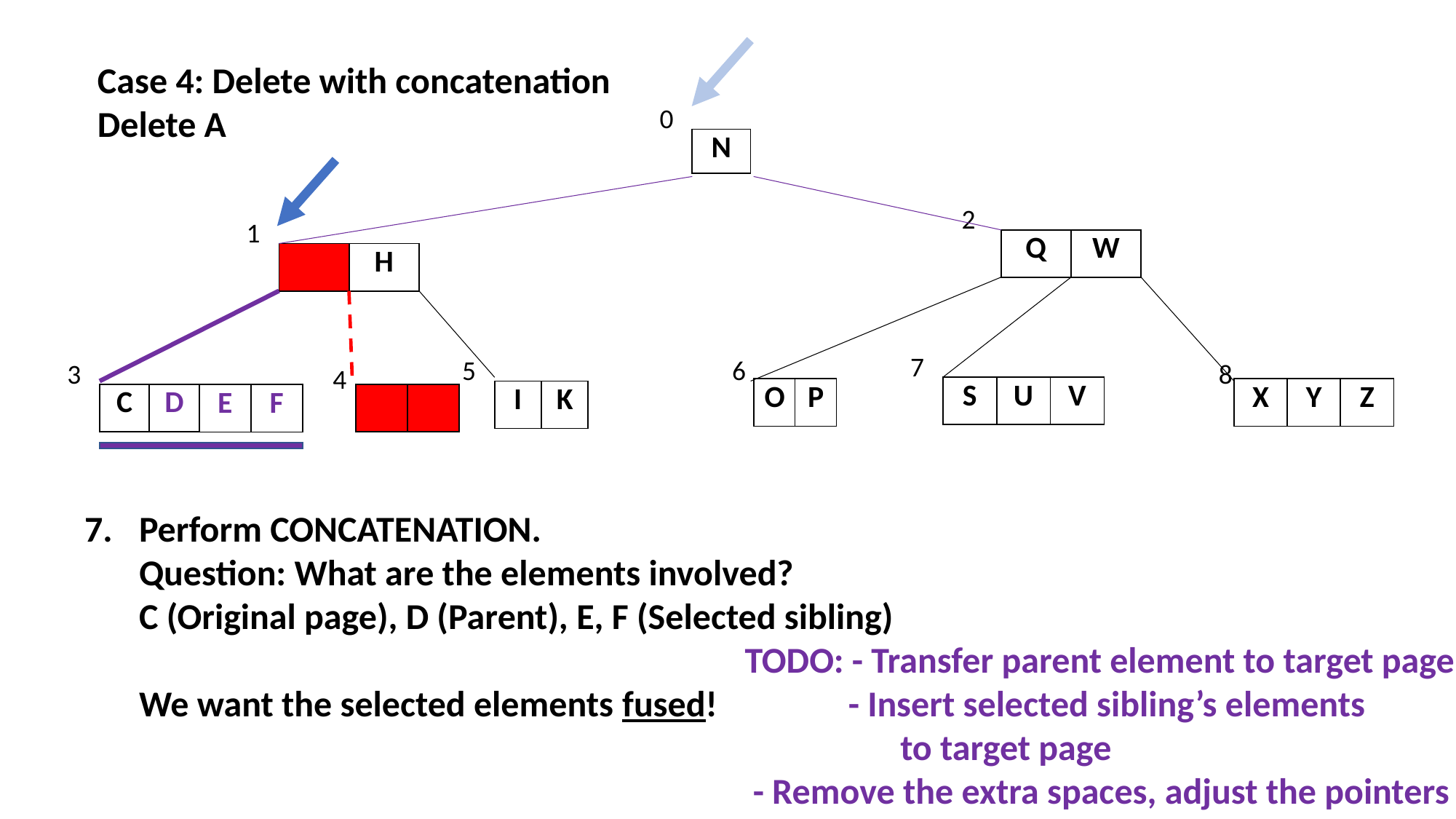

Case 4: Delete with concatenation
Delete A
0
| N |
| --- |
2
1
| Q | W |
| --- | --- |
|  | H |
| --- | --- |
7
6
5
8
3
4
| S | U | V |
| --- | --- | --- |
| O | P |
| --- | --- |
| X | Y | Z |
| --- | --- | --- |
| I | K |
| --- | --- |
| C | D |
| --- | --- |
|  |  |
| --- | --- |
| E | F |
| --- | --- |

Perform CONCATENATION.
Question: What are the elements involved?
C (Original page), D (Parent), E, F (Selected sibling)
                                                                          TODO: - Transfer parent element to target page
We want the selected elements fused!                - Insert selected sibling’s elements
                                                                                             to target page
                                                                           - Remove the extra spaces, adjust the pointers